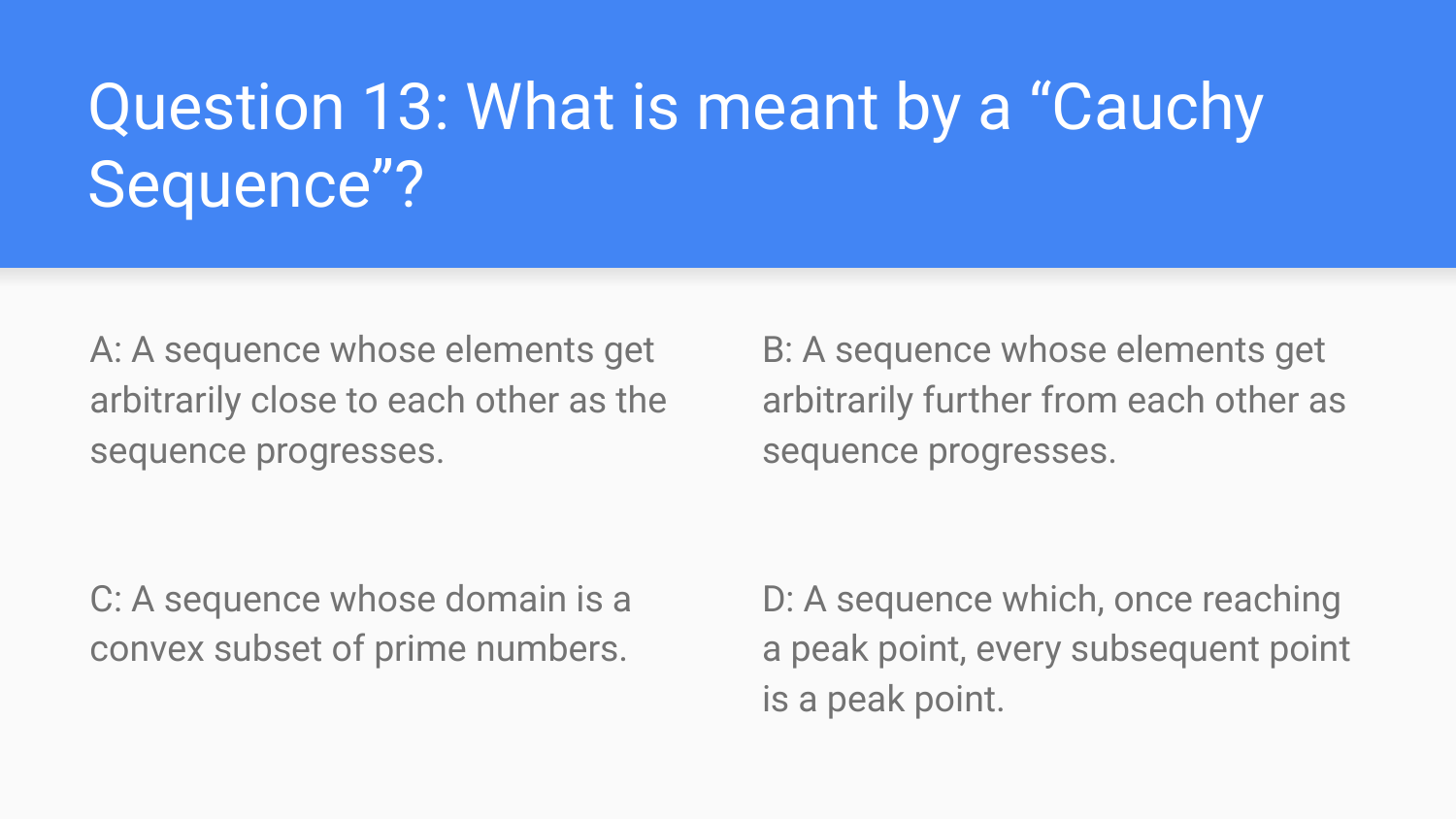

# Question 13: What is meant by a “Cauchy Sequence”?
A: A sequence whose elements get arbitrarily close to each other as the sequence progresses.
B: A sequence whose elements get arbitrarily further from each other as sequence progresses.
C: A sequence whose domain is a convex subset of prime numbers.
D: A sequence which, once reaching a peak point, every subsequent point is a peak point.